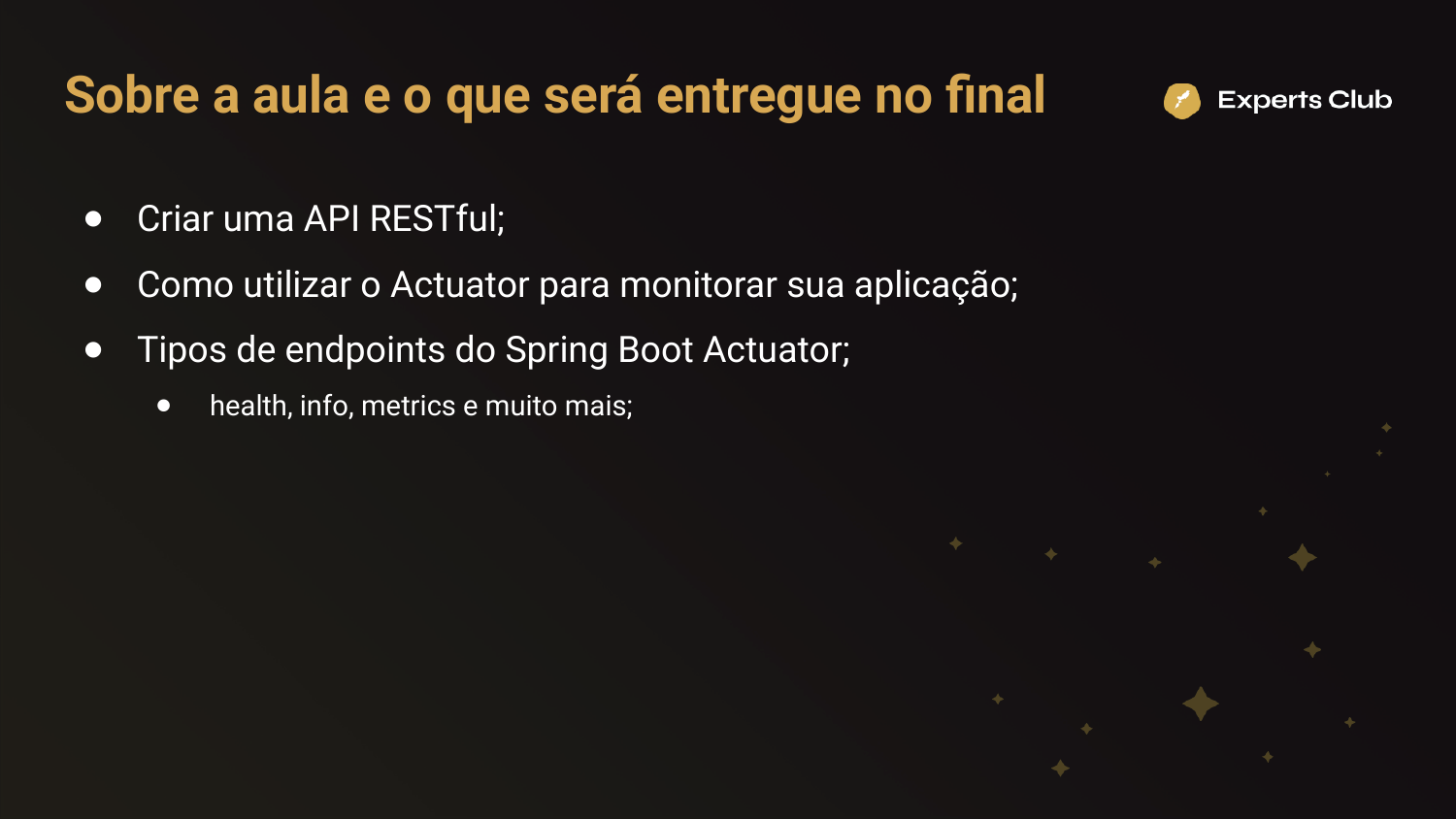

# Sobre a aula e o que será entregue no final
Criar uma API RESTful;
Como utilizar o Actuator para monitorar sua aplicação;
Tipos de endpoints do Spring Boot Actuator;
health, info, metrics e muito mais;